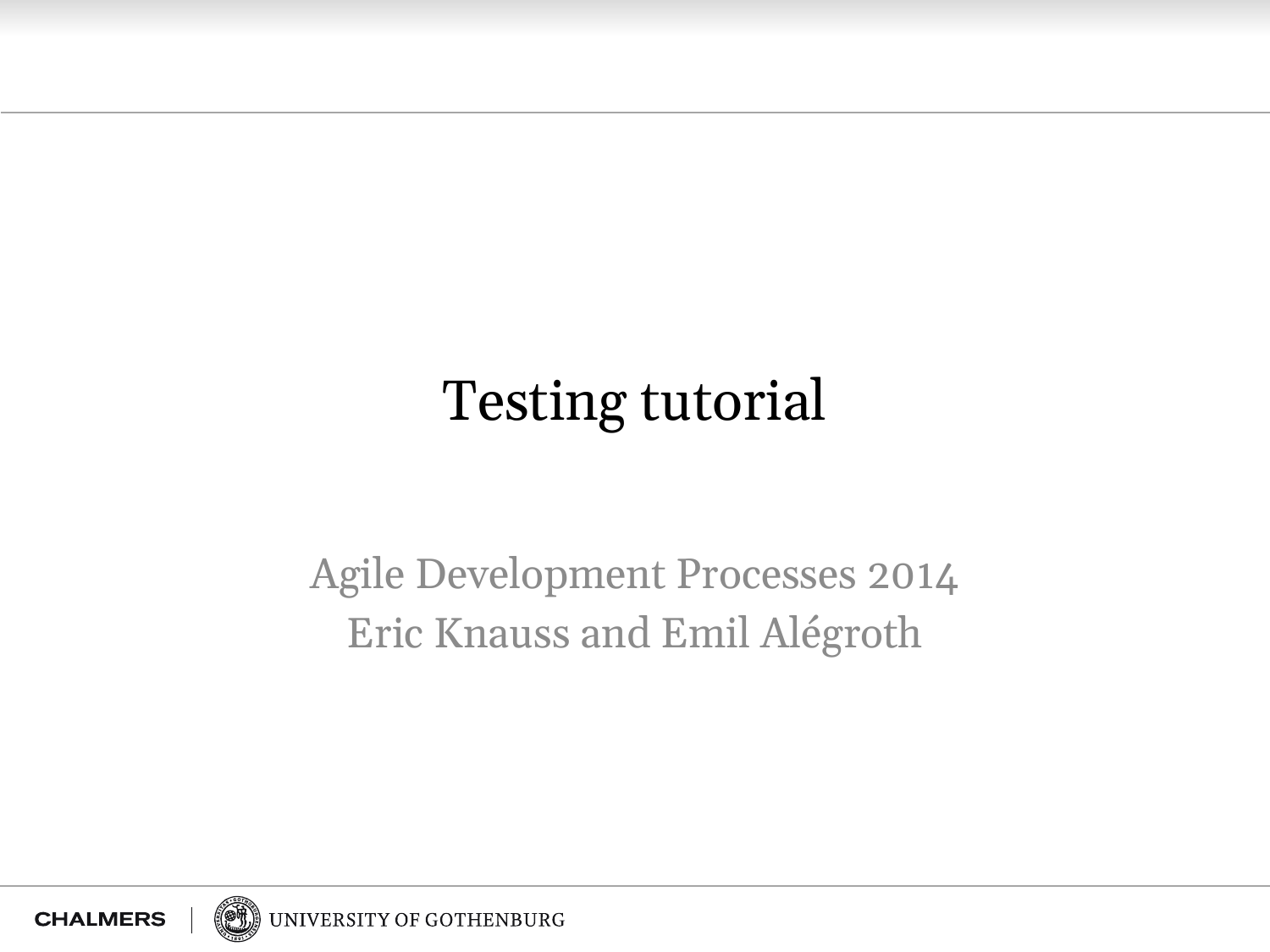

# Testing tutorial
Agile Development Processes 2014
Eric Knauss and Emil Alégroth